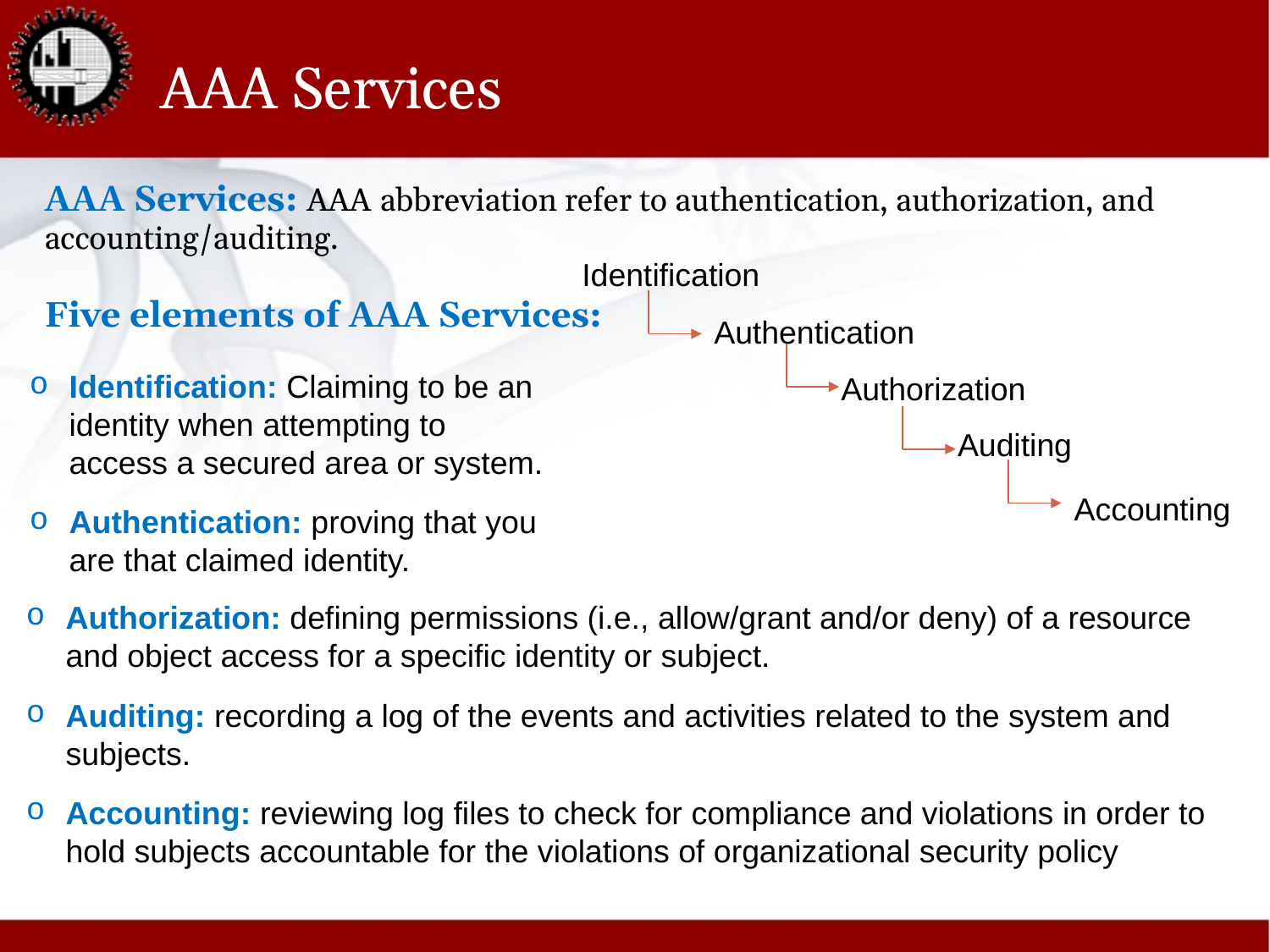

# AAA Services
AAA Services: AAA abbreviation refer to authentication, authorization, and accounting/auditing.
Identification
Authentication
Authorization
Auditing
Accounting
Five elements of AAA Services:
Identification: Claiming to be an identity when attempting to access a secured area or system.
Authentication: proving that you are that claimed identity.
Authorization: defining permissions (i.e., allow/grant and/or deny) of a resource and object access for a specific identity or subject.
Auditing: recording a log of the events and activities related to the system and subjects.
Accounting: reviewing log files to check for compliance and violations in order to hold subjects accountable for the violations of organizational security policy